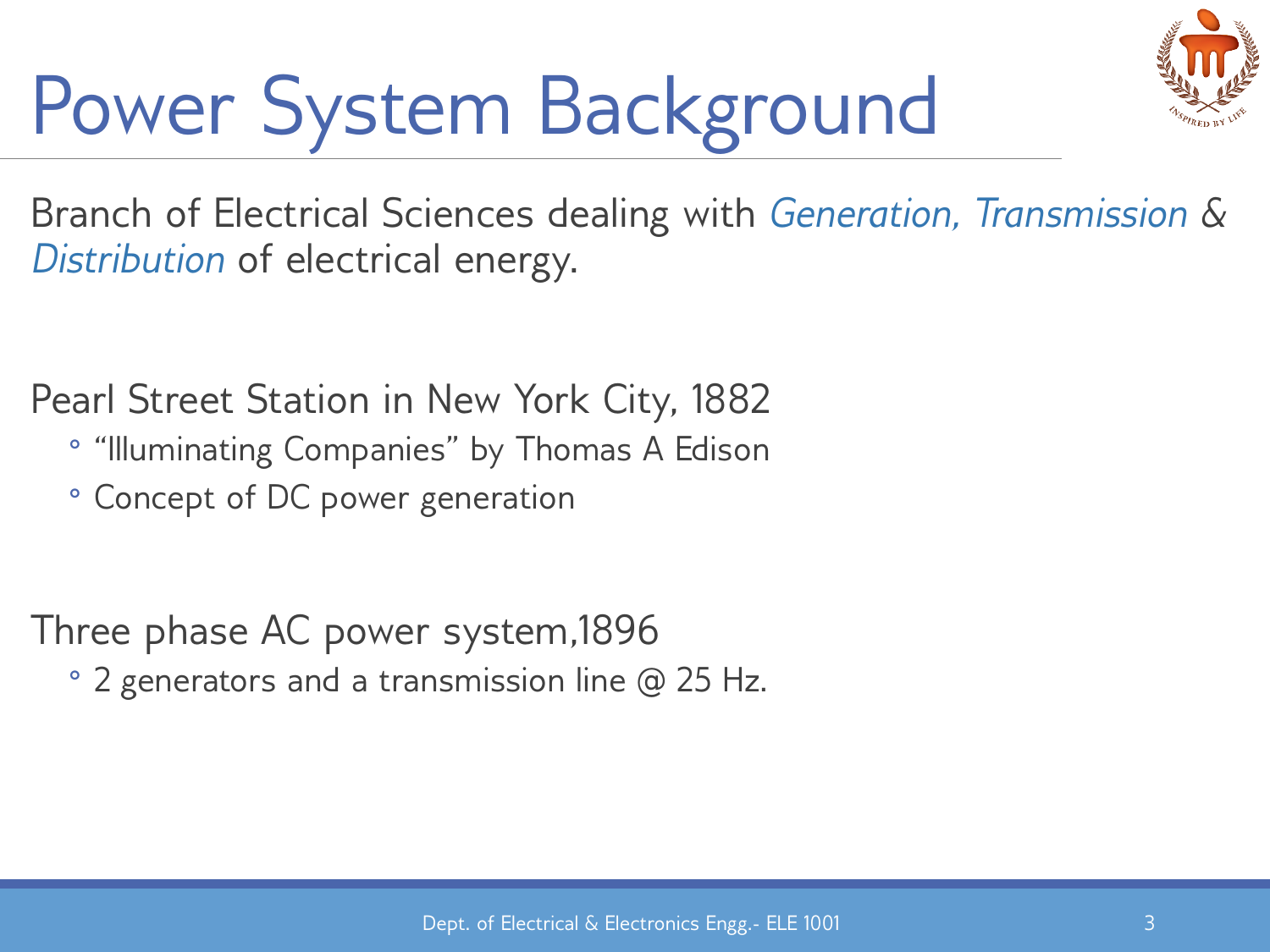

# Power System Background
Branch of Electrical Sciences dealing with Generation, Transmission & Distribution of electrical energy.

Pearl Street Station in New York City, 1882
“Illuminating Companies” by Thomas A Edison
Concept of DC power generation

Three phase AC power system,1896
2 generators and a transmission line @ 25 Hz.

Dept. of Electrical & Electronics Engg.- ELE 1001
3